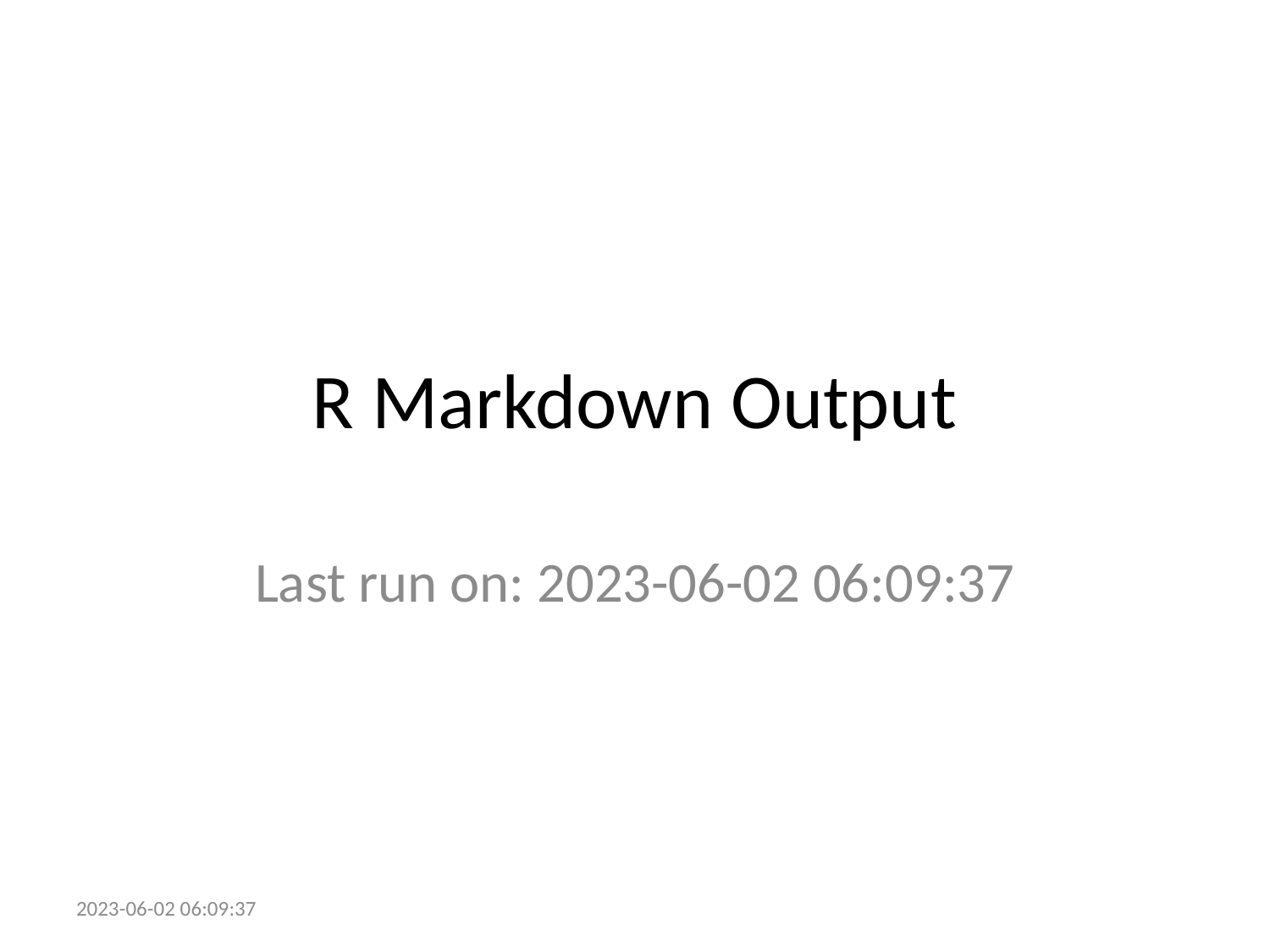

# R Markdown Output
Last run on: 2023-06-02 06:09:37
2023-06-02 06:09:37